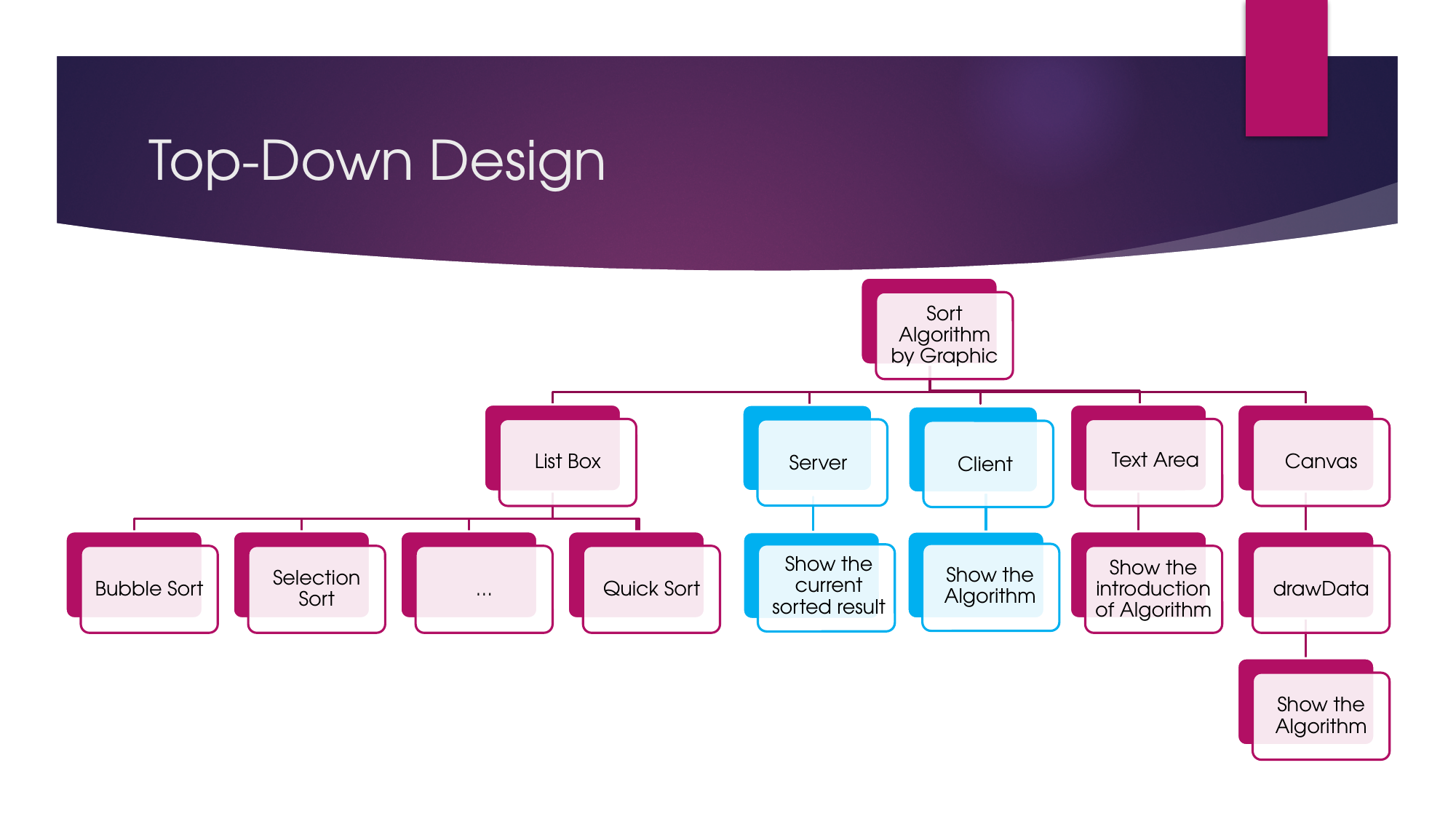

# Top-Down Design

Sort Algorithm by Graphic

Text Area
List Box
Canvas

Bubble Sort
Selection Sort
…
Quick Sort
Show the introduction of Algorithm
drawData

Show the Algorithm

Server
Client

Show the current sorted result
Show the Algorithm